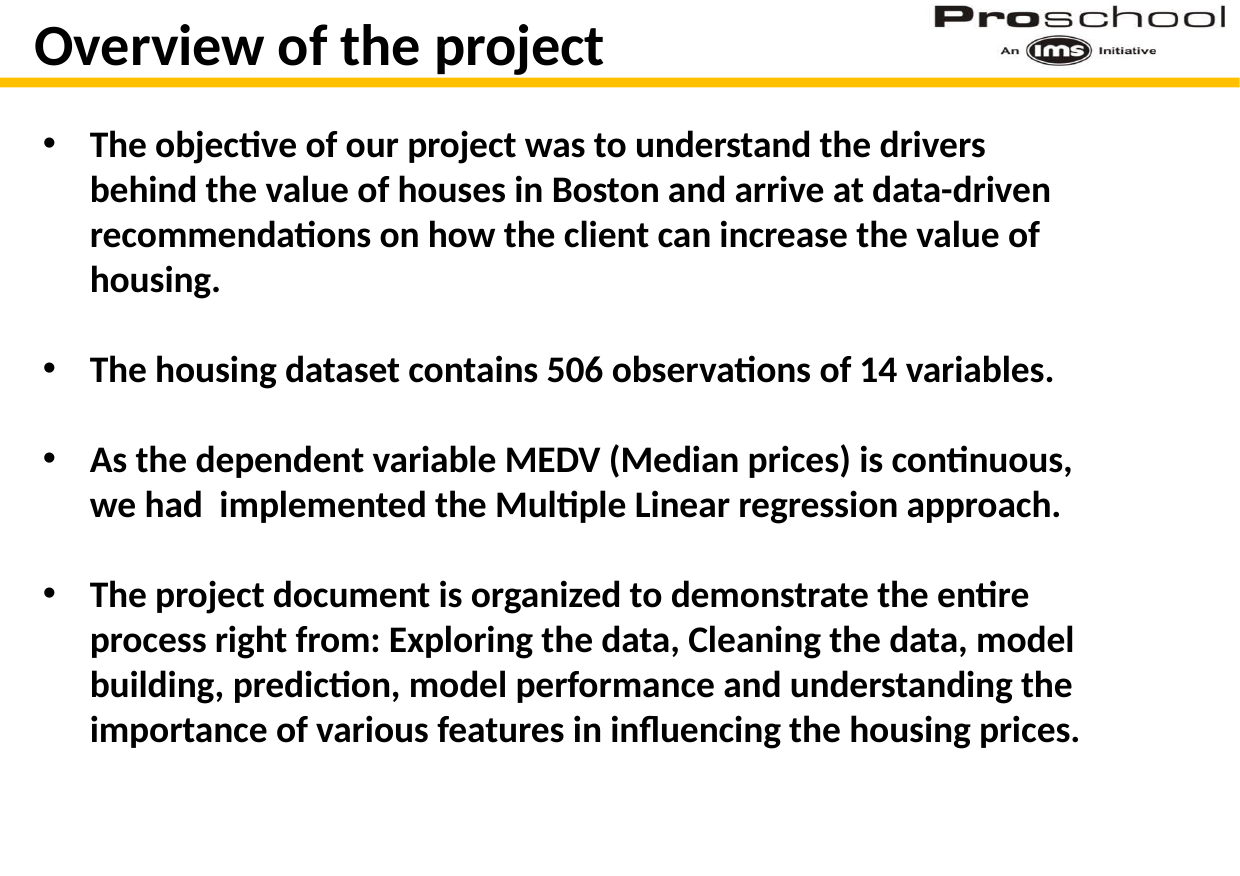

Overview of the project
The objective of our project was to understand the drivers behind the value of houses in Boston and arrive at data-driven recommendations on how the client can increase the value of housing.

The housing dataset contains 506 observations of 14 variables.

As the dependent variable MEDV (Median prices) is continuous, we had  implemented the Multiple Linear regression approach.

The project document is organized to demonstrate the entire process right from: Exploring the data, Cleaning the data, model building, prediction, model performance and understanding the importance of various features in influencing the housing prices.